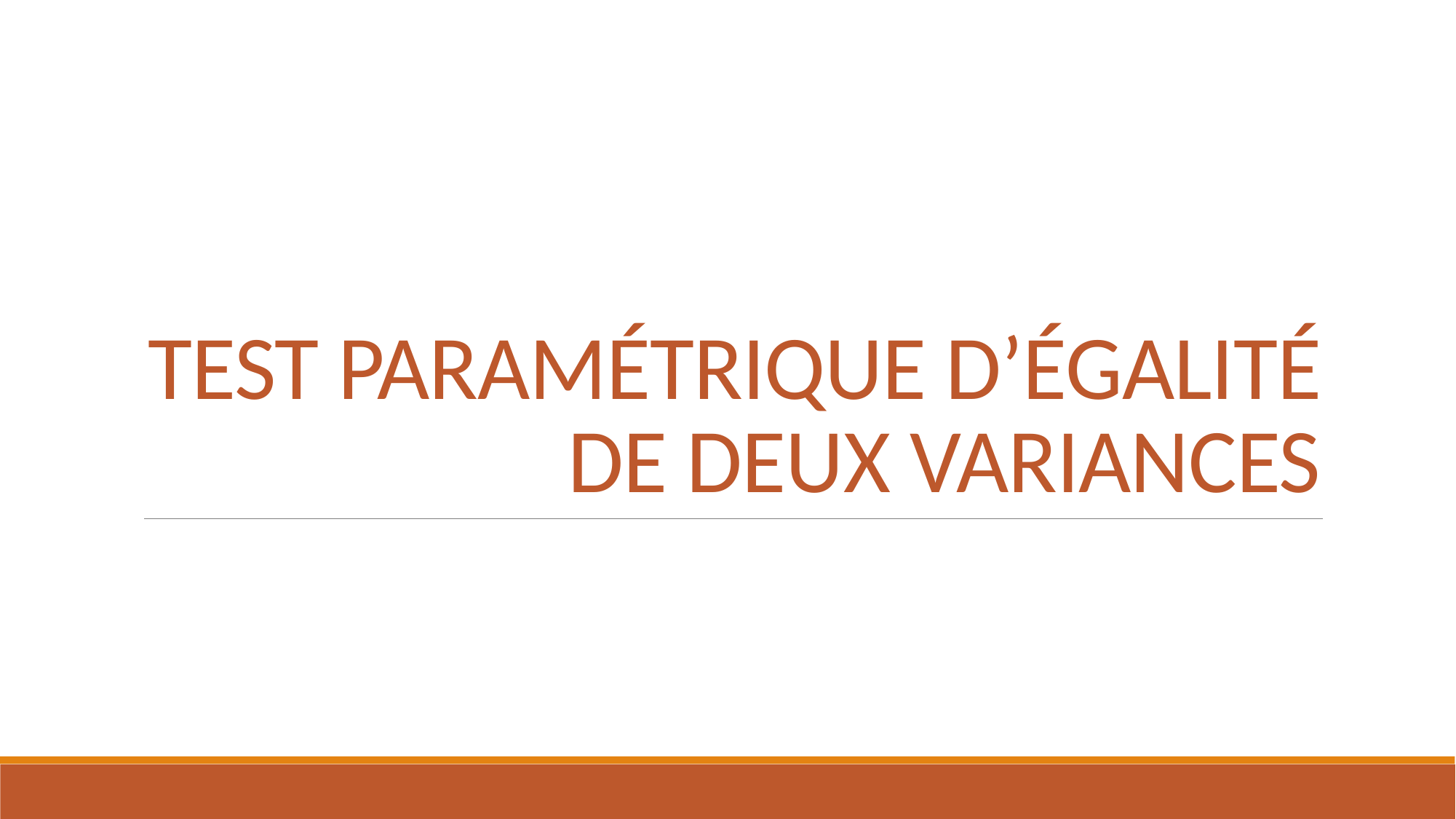

# TEST PARAMÉTRIQUE D’ÉGALITÉ DE DEUX VARIANCES